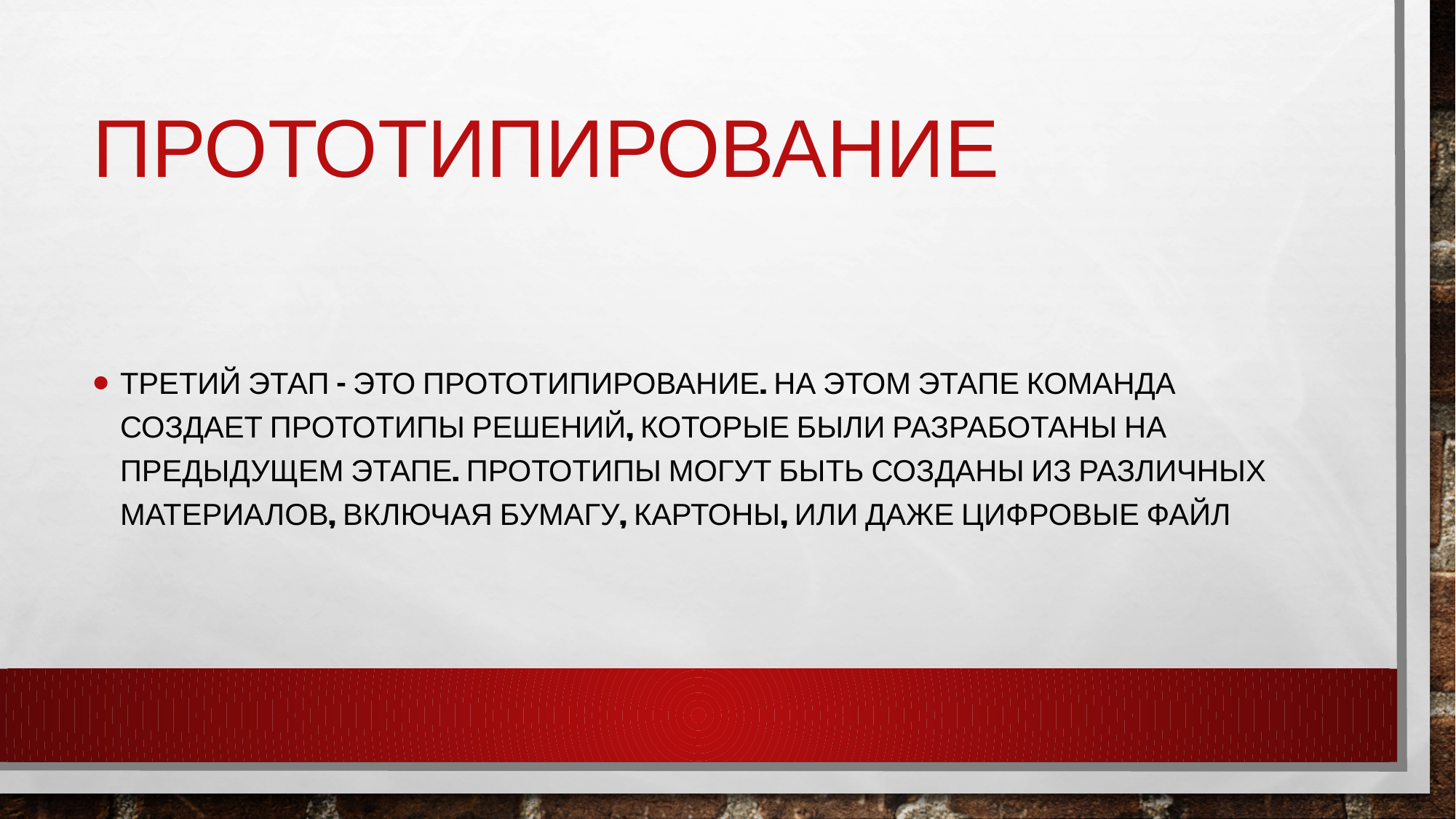

# Прототипирование
Третий этап - это прототипирование. На этом этапе команда создает прототипы решений, которые были разработаны на предыдущем этапе. Прототипы могут быть созданы из различных материалов, включая бумагу, картоны, или даже цифровые файл